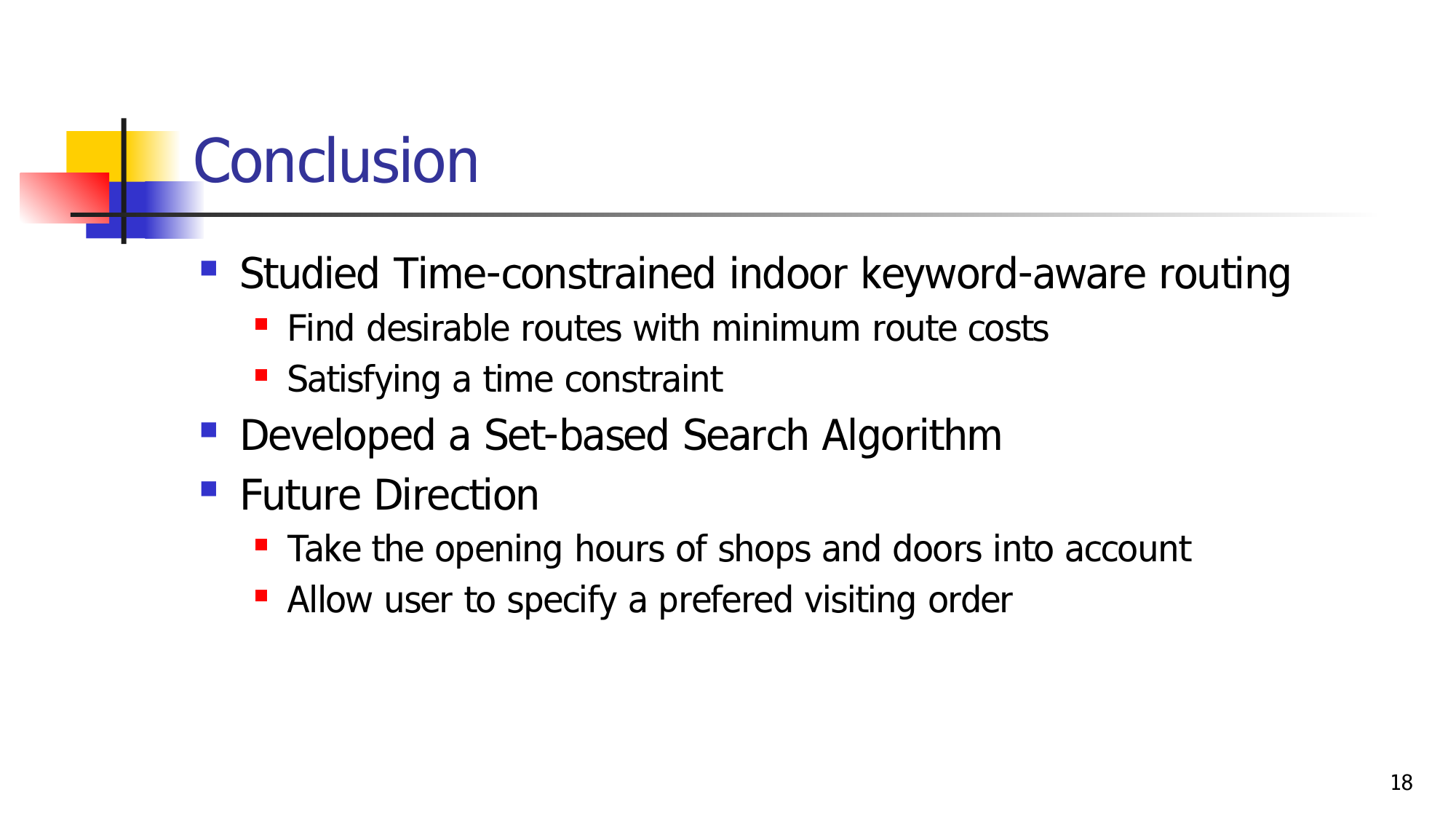

# Conclusion
Studied Time-constrained indoor keyword-aware routing
Find desirable routes with minimum route costs
Satisfying a time constraint
Developed a Set-based Search Algorithm
Future Direction
Take the opening hours of shops and doors into account
Allow user to specify a prefered visiting order
18